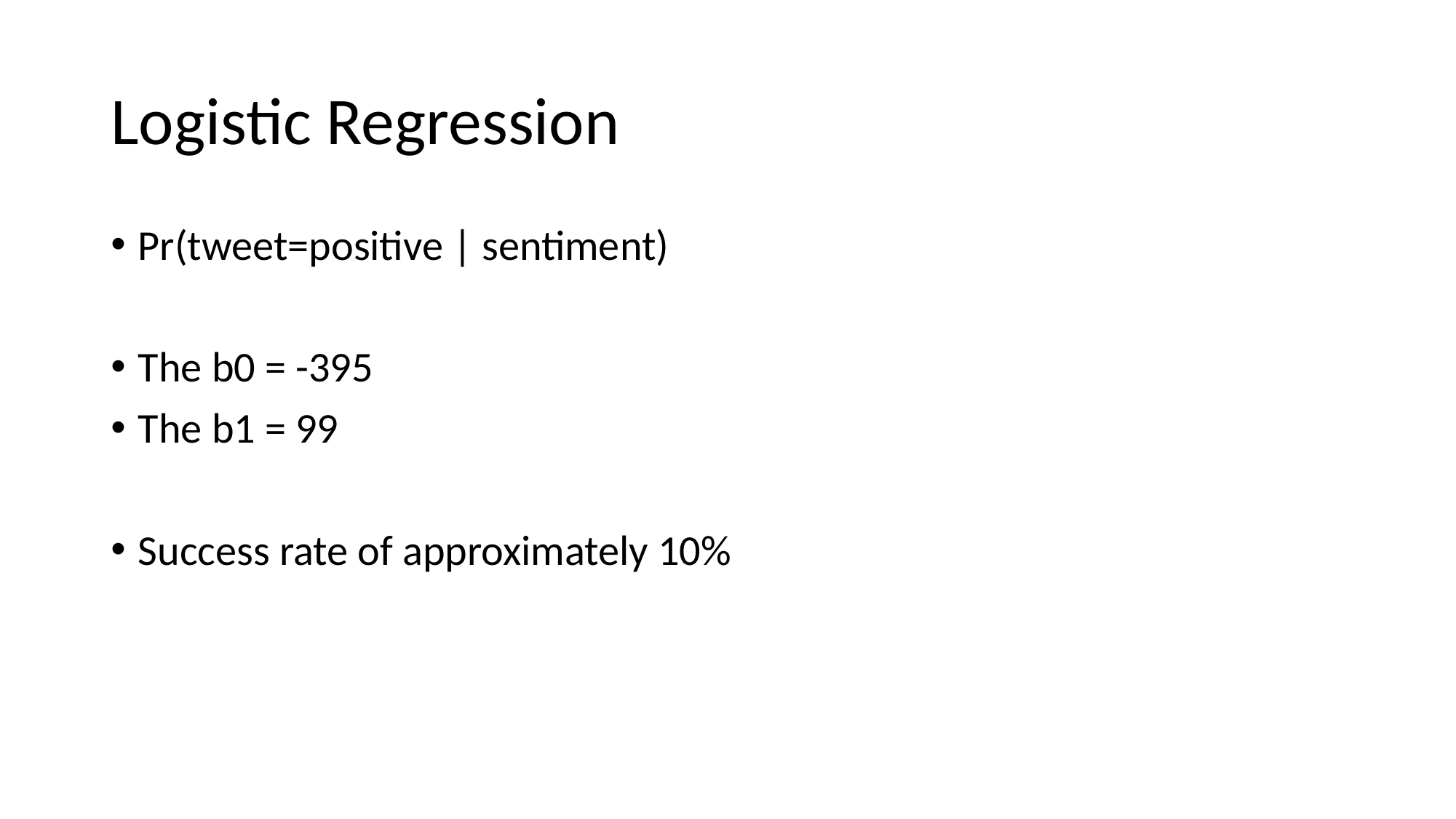

# Logistic Regression
Pr(tweet=positive | sentiment)

The b0 = -395
The b1 = 99

Success rate of approximately 10%